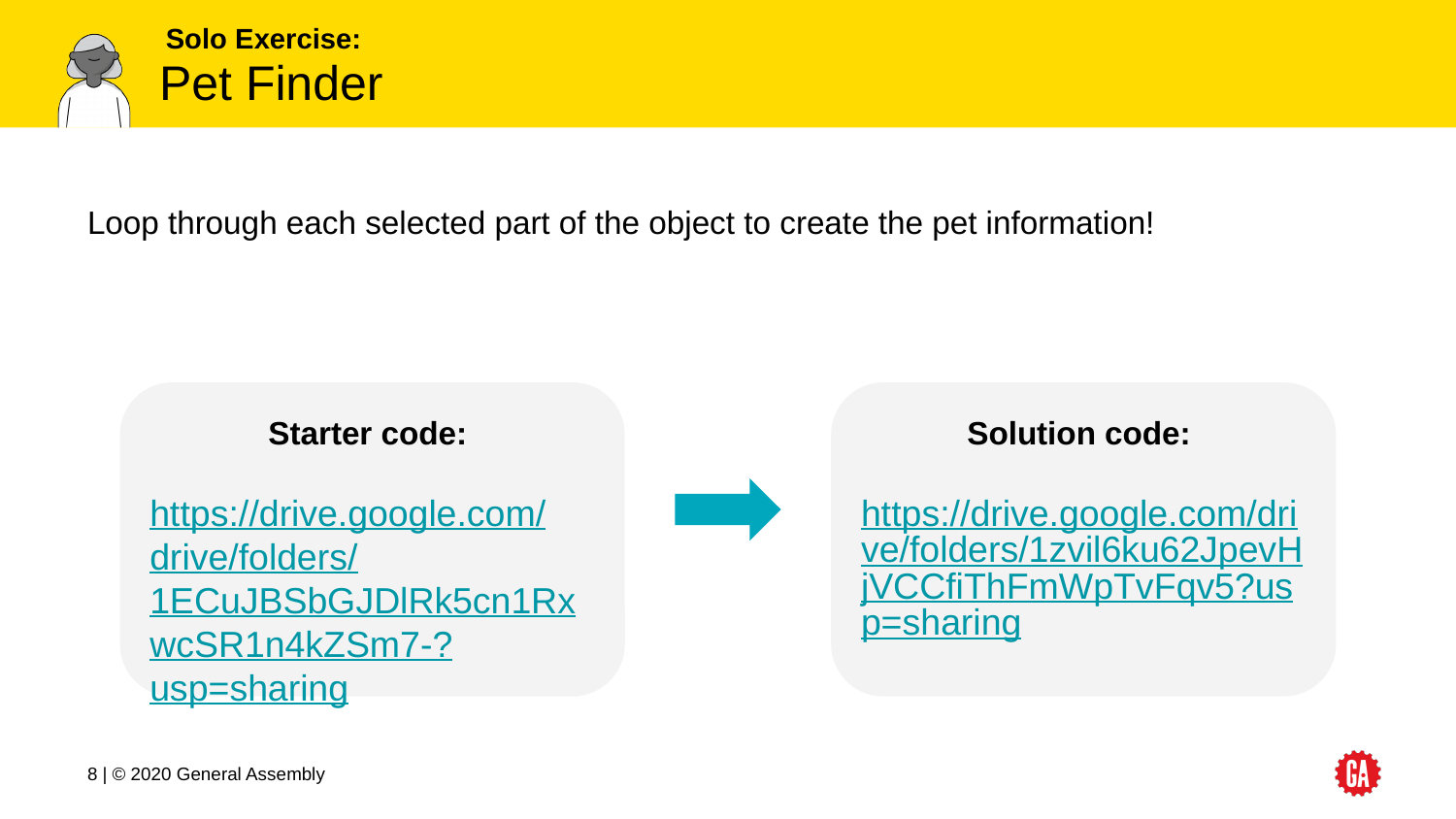

# Pet Finder
Loop through each selected part of the object to create the pet information!
Starter code:
https://drive.google.com/drive/folders/1ECuJBSbGJDlRk5cn1RxwcSR1n4kZSm7-?usp=sharing
Solution code:
https://drive.google.com/drive/folders/1zvil6ku62JpevHjVCCfiThFmWpTvFqv5?usp=sharing

8 | © 2020 General Assembly

8